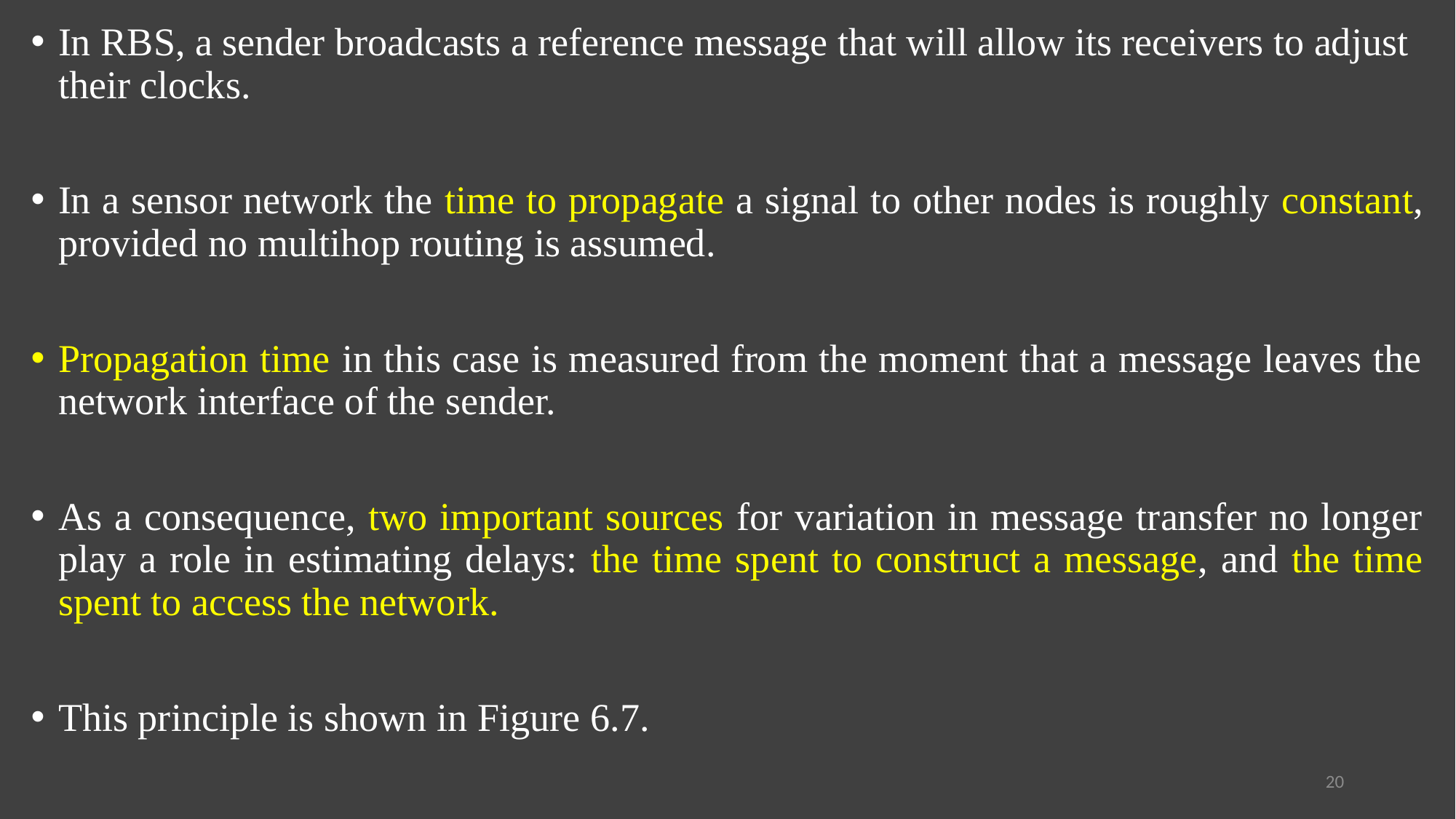

In RBS, a sender broadcasts a reference message that will allow its receivers to adjust their clocks.

In a sensor network the time to propagate a signal to other nodes is roughly constant, provided no multihop routing is assumed.

Propagation time in this case is measured from the moment that a message leaves the network interface of the sender.

As a consequence, two important sources for variation in message transfer no longer play a role in estimating delays: the time spent to construct a message, and the time spent to access the network.

This principle is shown in Figure 6.7.
20